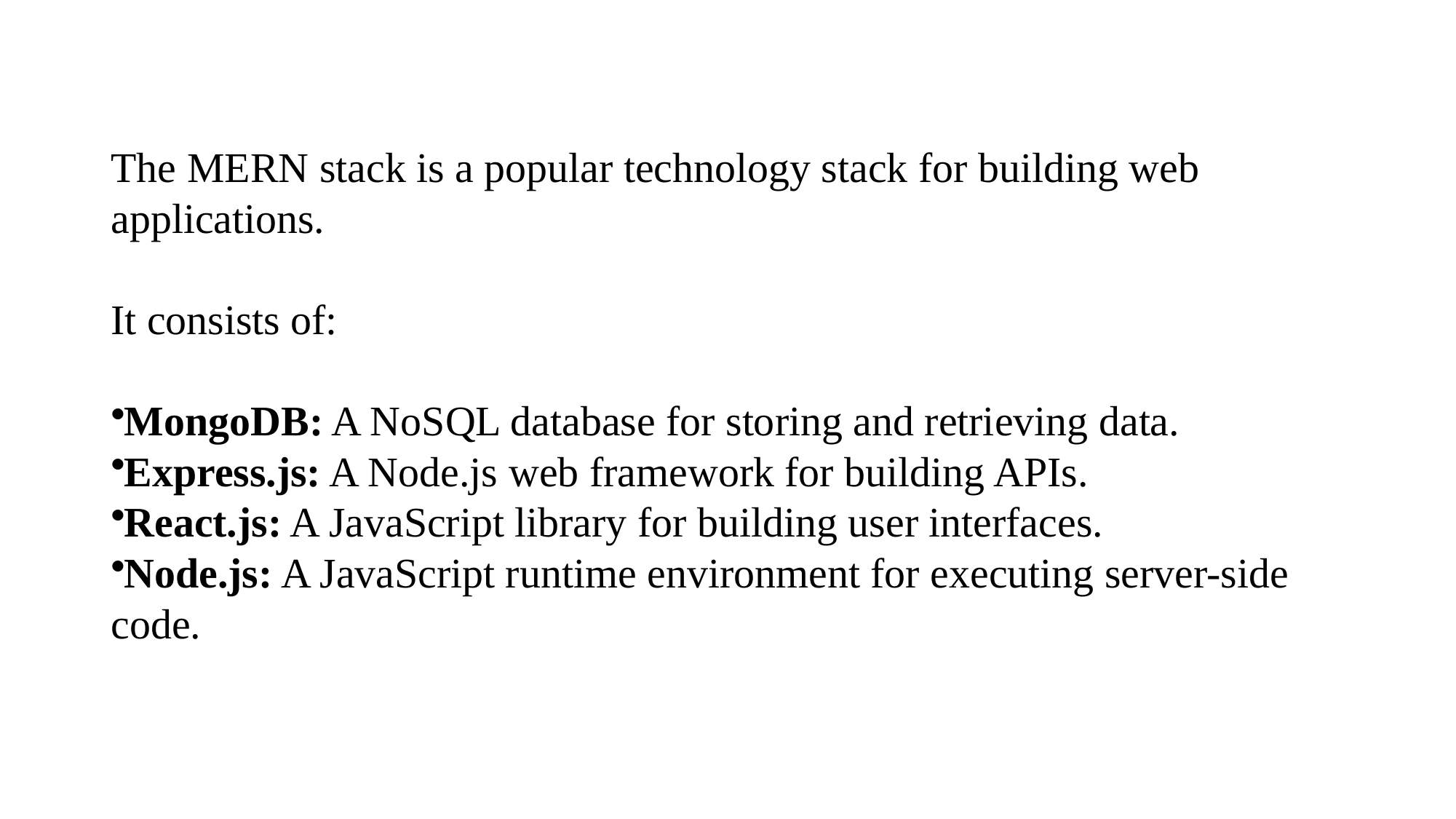

The MERN stack is a popular technology stack for building web applications.

It consists of:

MongoDB: A NoSQL database for storing and retrieving data.
Express.js: A Node.js web framework for building APIs.
React.js: A JavaScript library for building user interfaces.
Node.js: A JavaScript runtime environment for executing server-side code.